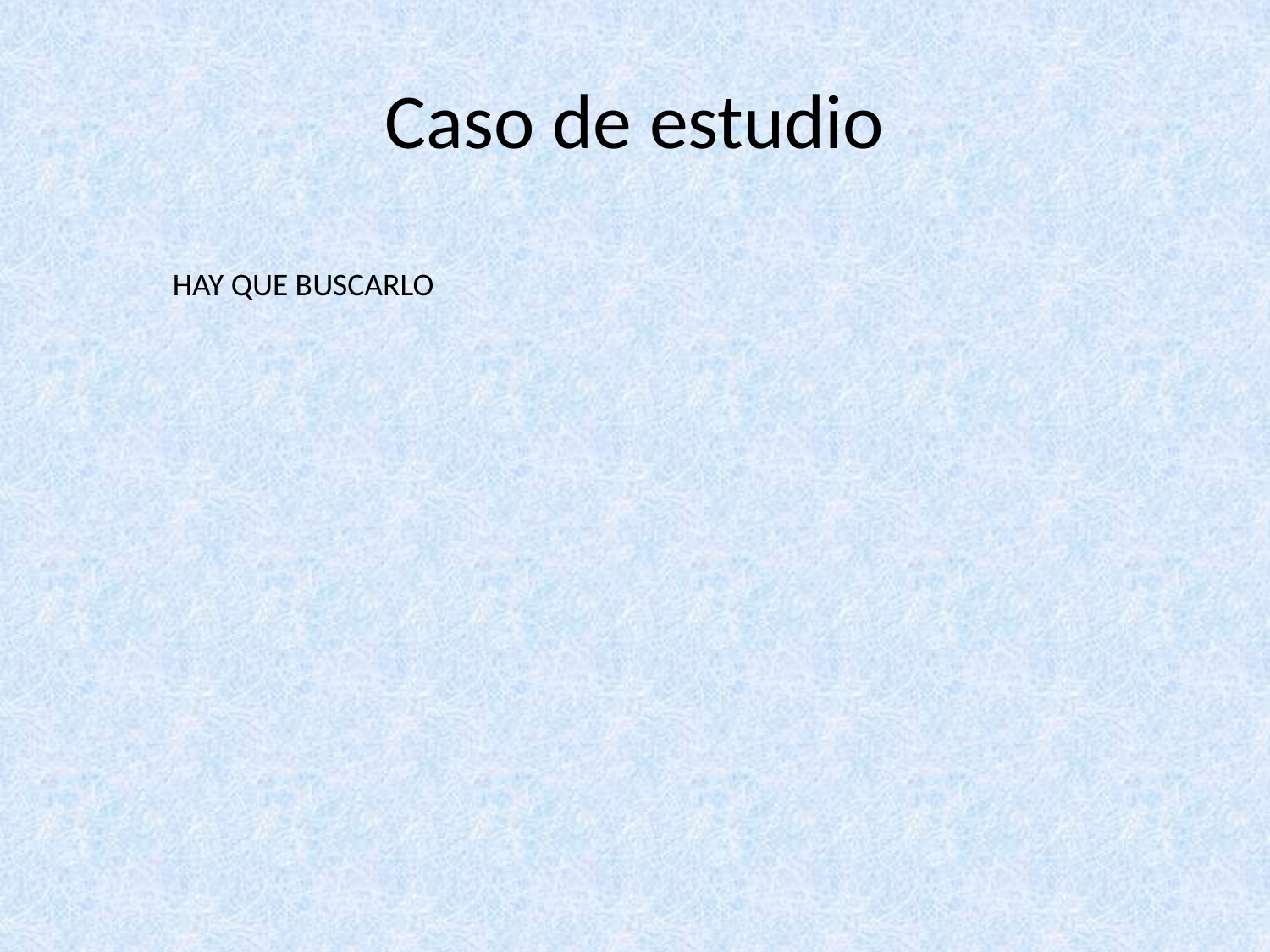

# Caso de estudio
HAY QUE BUSCARLO